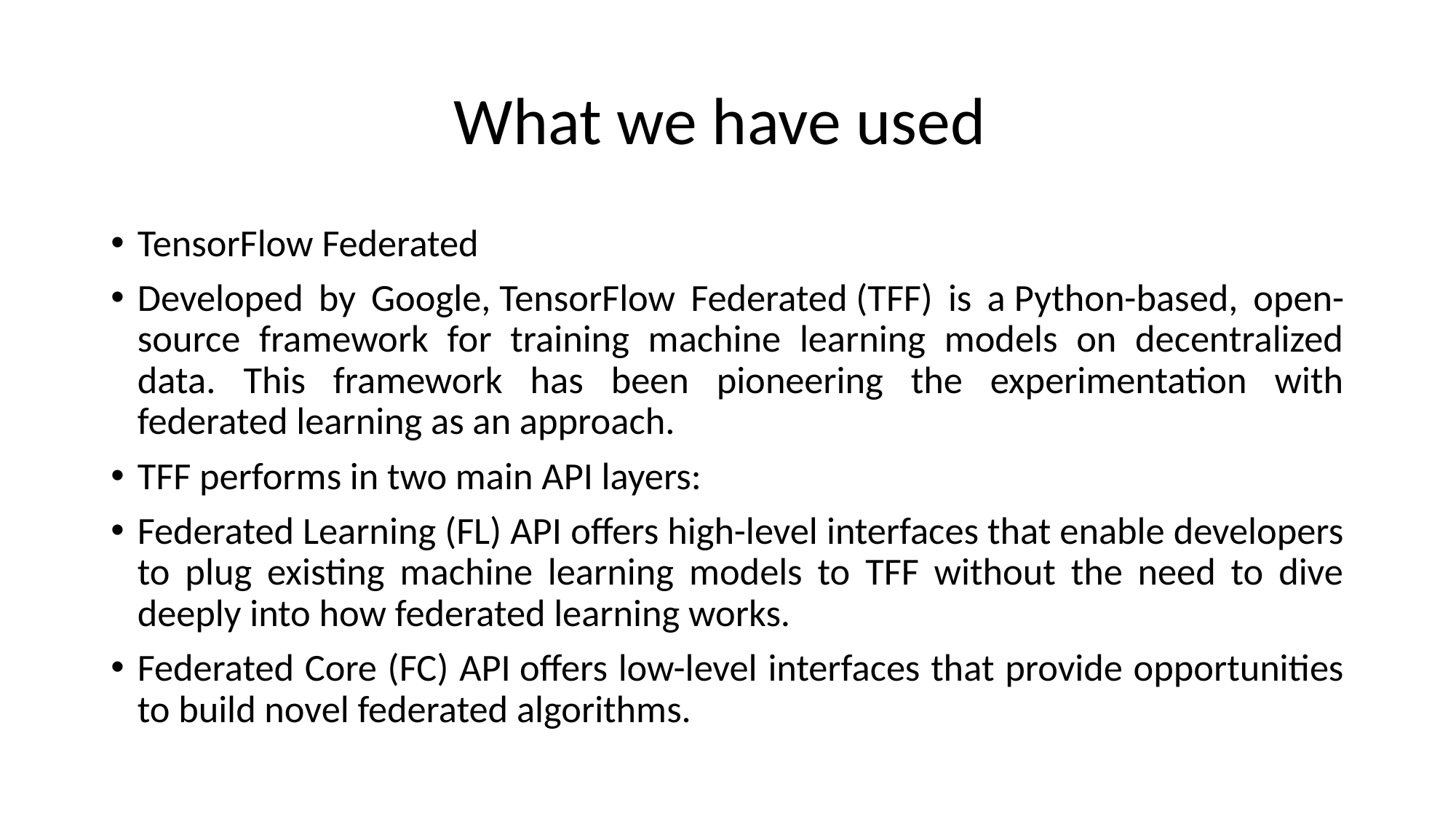

# What we have used
TensorFlow Federated
Developed by Google, TensorFlow Federated (TFF) is a Python-based, open-source framework for training machine learning models on decentralized data. This framework has been pioneering the experimentation with federated learning as an approach.
TFF performs in two main API layers:
Federated Learning (FL) API offers high-level interfaces that enable developers to plug existing machine learning models to TFF without the need to dive deeply into how federated learning works.
Federated Core (FC) API offers low-level interfaces that provide opportunities to build novel federated algorithms.